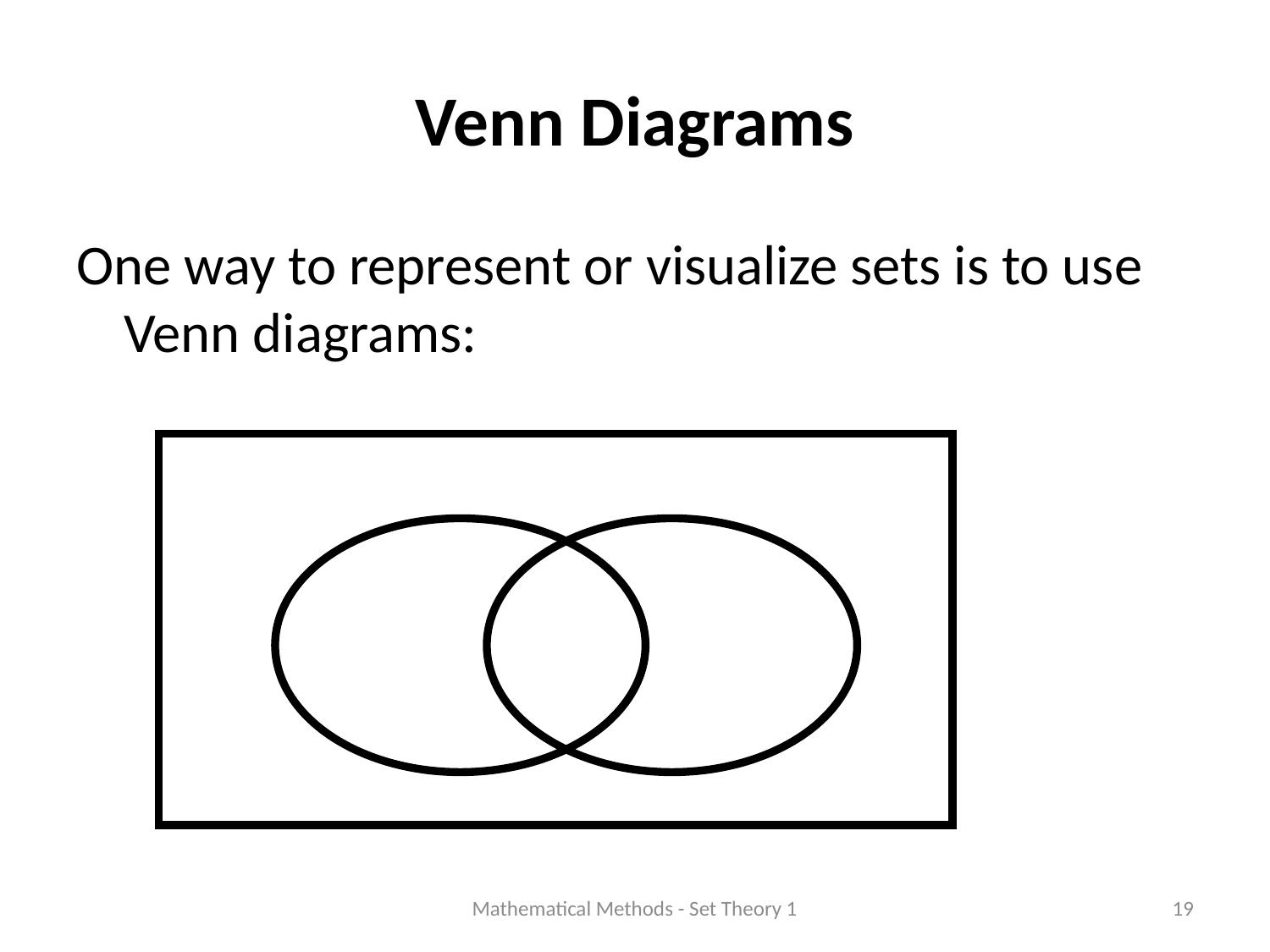

# Venn Diagrams
One way to represent or visualize sets is to use Venn diagrams:

Mathematical Methods - Set Theory 1
19